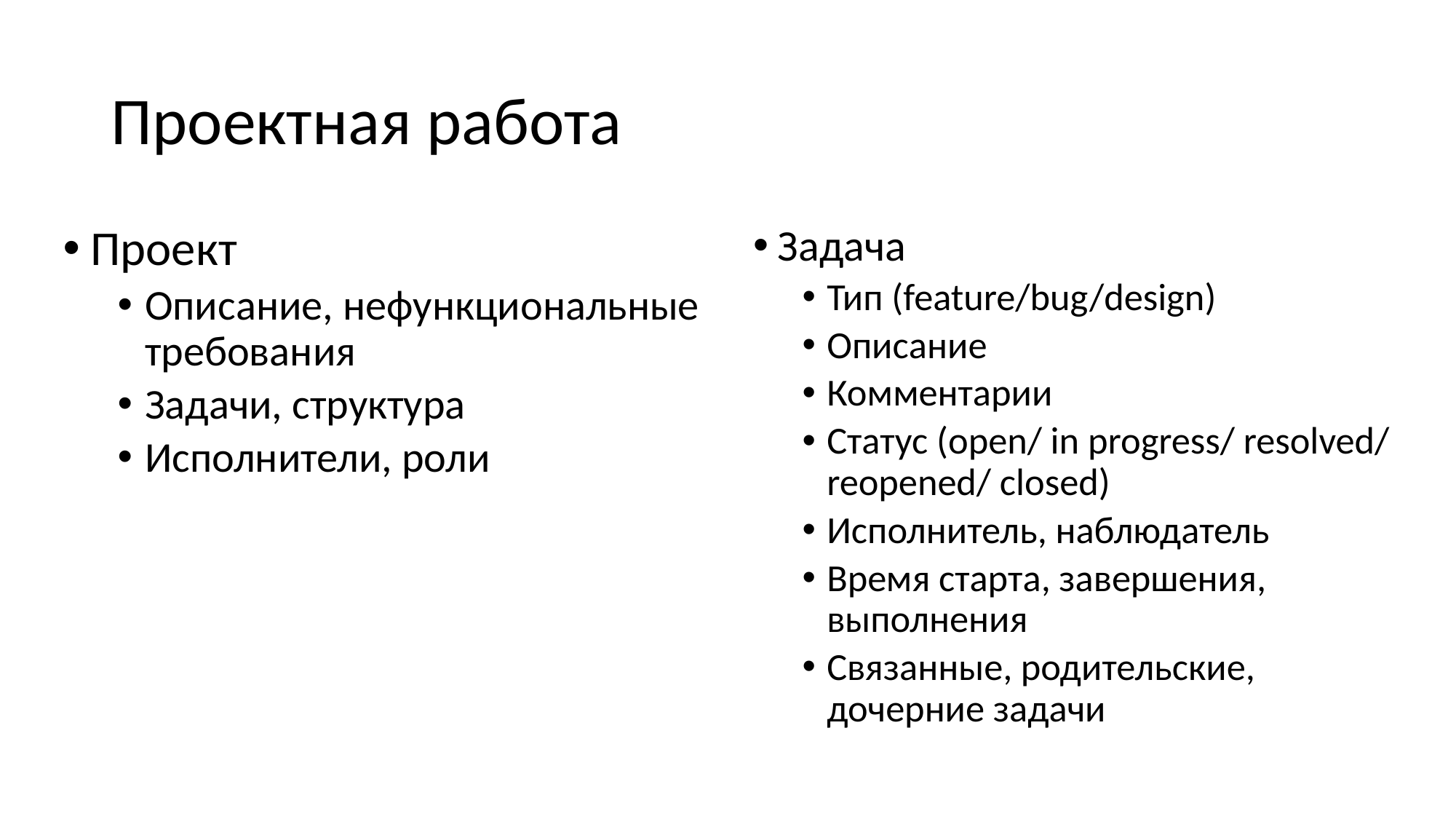

# Проектная работа
Проект
Описание, нефункциональные требования
Задачи, структура
Исполнители, роли

Задача
Тип (feature/bug/design)
Описание
Комментарии
Статус (open/ in progress/ resolved/ reopened/ closed)
Исполнитель, наблюдатель
Время старта, завершения, выполнения
Связанные, родительские, дочерние задачи